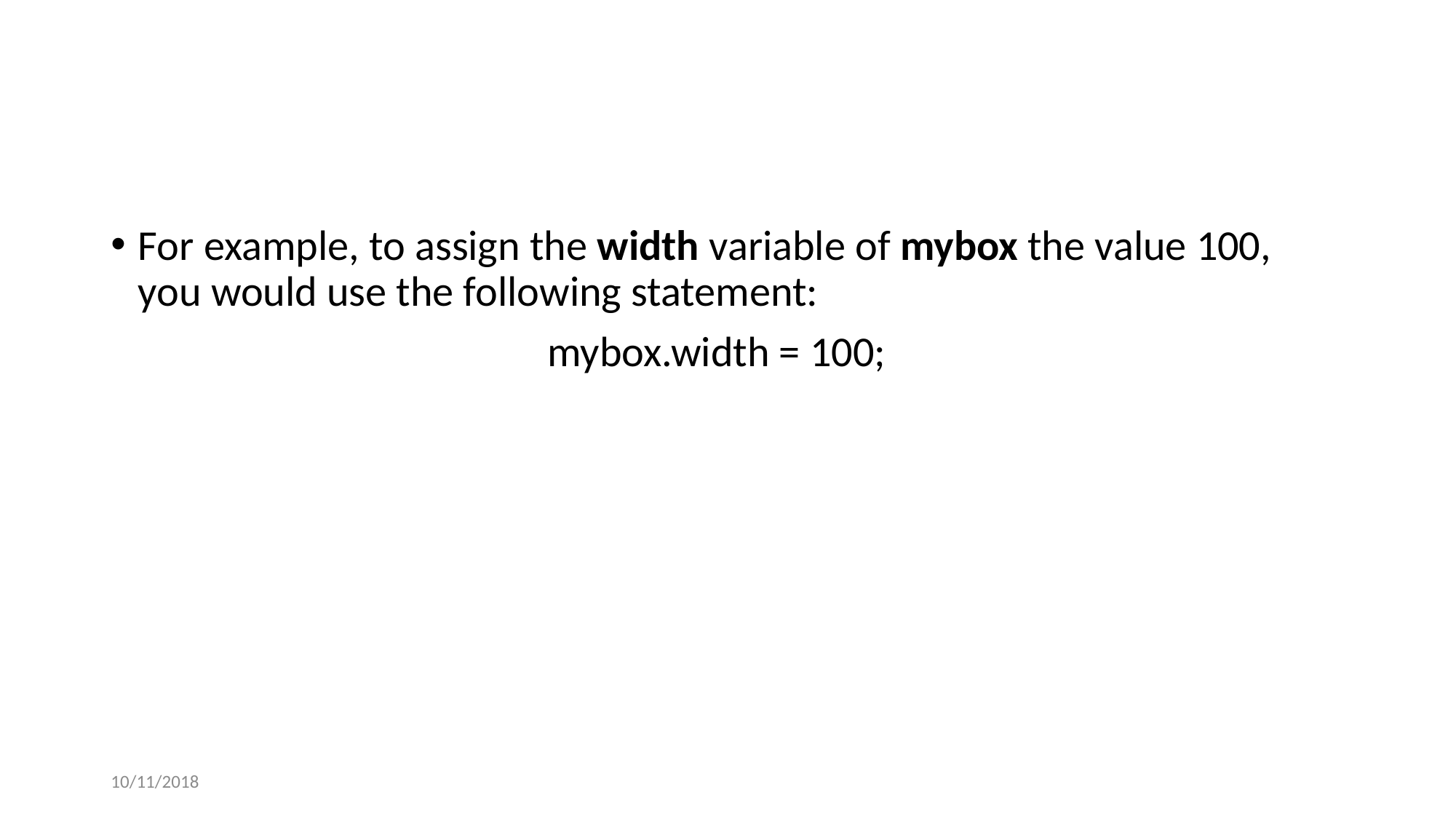

#
For example, to assign the width variable of mybox the value 100, you would use the following statement:
				mybox.width = 100;
10/11/2018